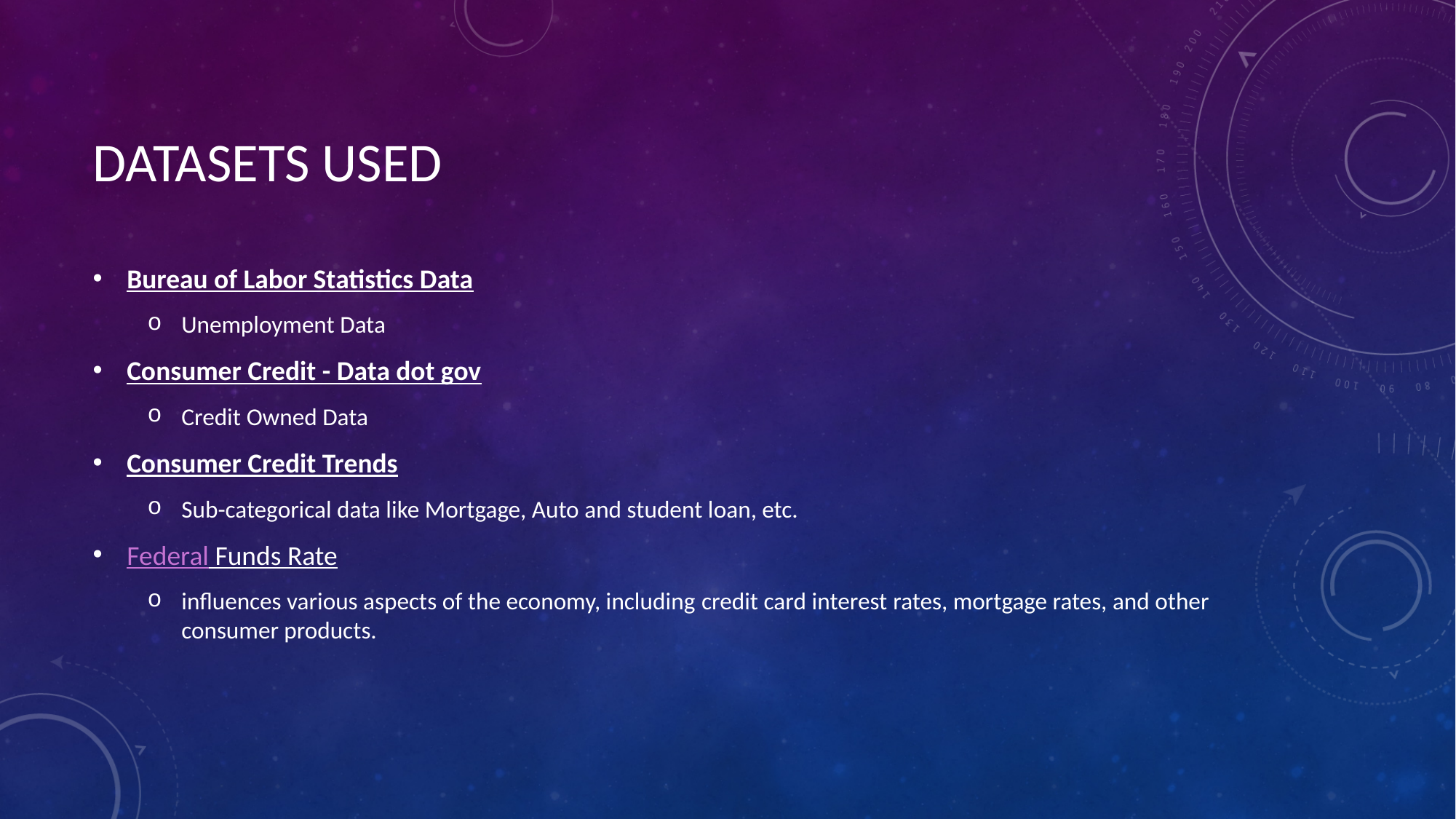

# Datasets Used
Bureau of Labor Statistics Data
Unemployment Data
Consumer Credit - Data dot gov
Credit Owned Data
Consumer Credit Trends
Sub-categorical data like Mortgage, Auto and student loan, etc.
Federal Funds Rate
influences various aspects of the economy, including credit card interest rates, mortgage rates, and other consumer products.